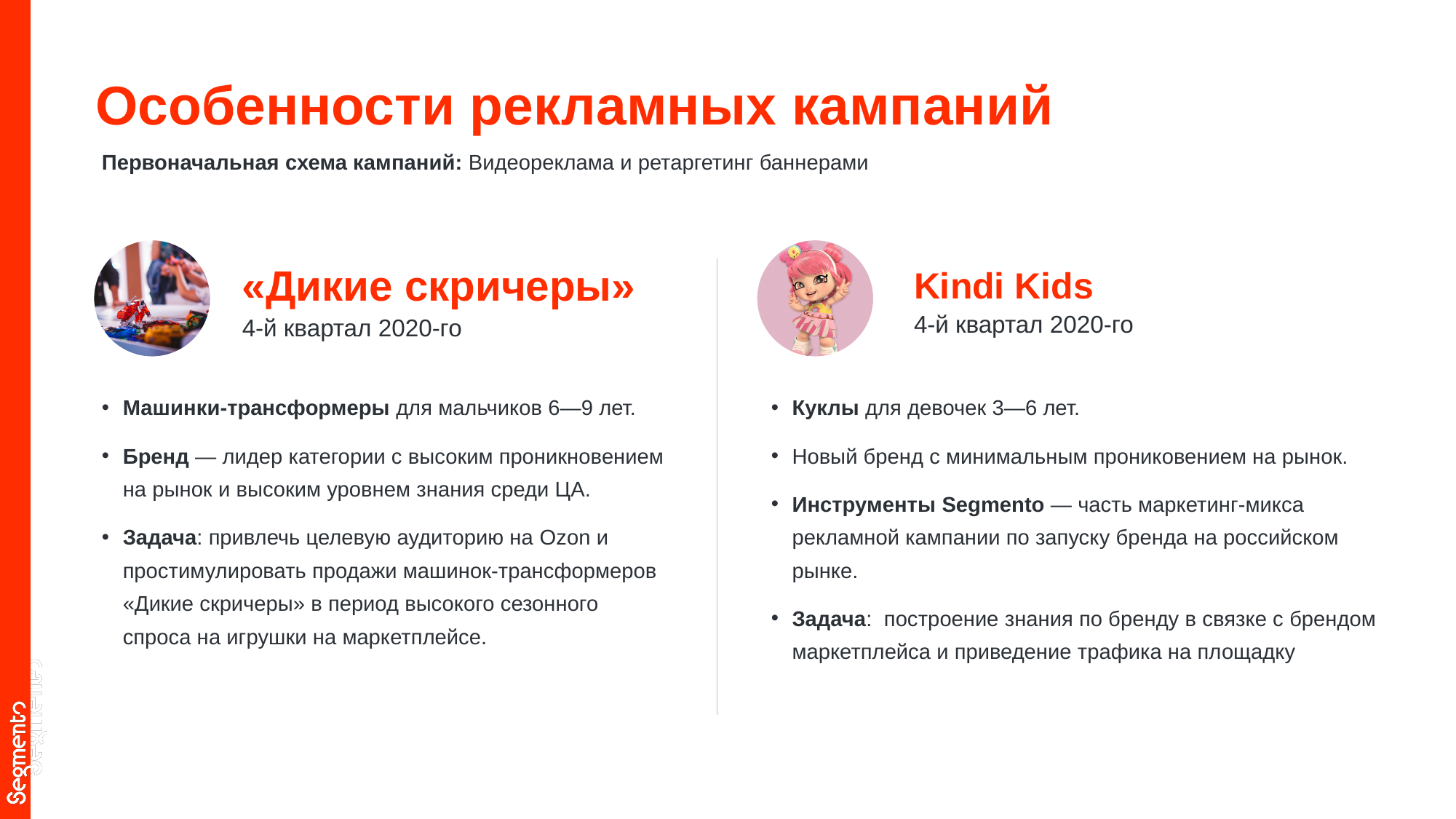

Особенности рекламных кампаний
Первоначальная схема кампаний: Видеореклама и ретаргетинг баннерами

«Дикие скричеры»
4-й квартал 2020-го
Kindi Kids
4-й квартал 2020-го
Машинки-трансформеры для мальчиков 6—9 лет.
Бренд — лидер категории с высоким проникновением на рынок и высоким уровнем знания среди ЦА.
Задача: привлечь целевую аудиторию на Ozon и простимулировать продажи машинок-трансформеров «Дикие скричеры» в период высокого сезонного спроса на игрушки на маркетплейсе.
Куклы для девочек 3—6 лет.
Новый бренд с минимальным прониковением на рынок.
Инструменты Segmento — часть маркетинг-микса рекламной кампании по запуску бренда на российском рынке.
Задача:  построение знания по бренду в связке с брендом маркетплейса и приведение трафика на площадку